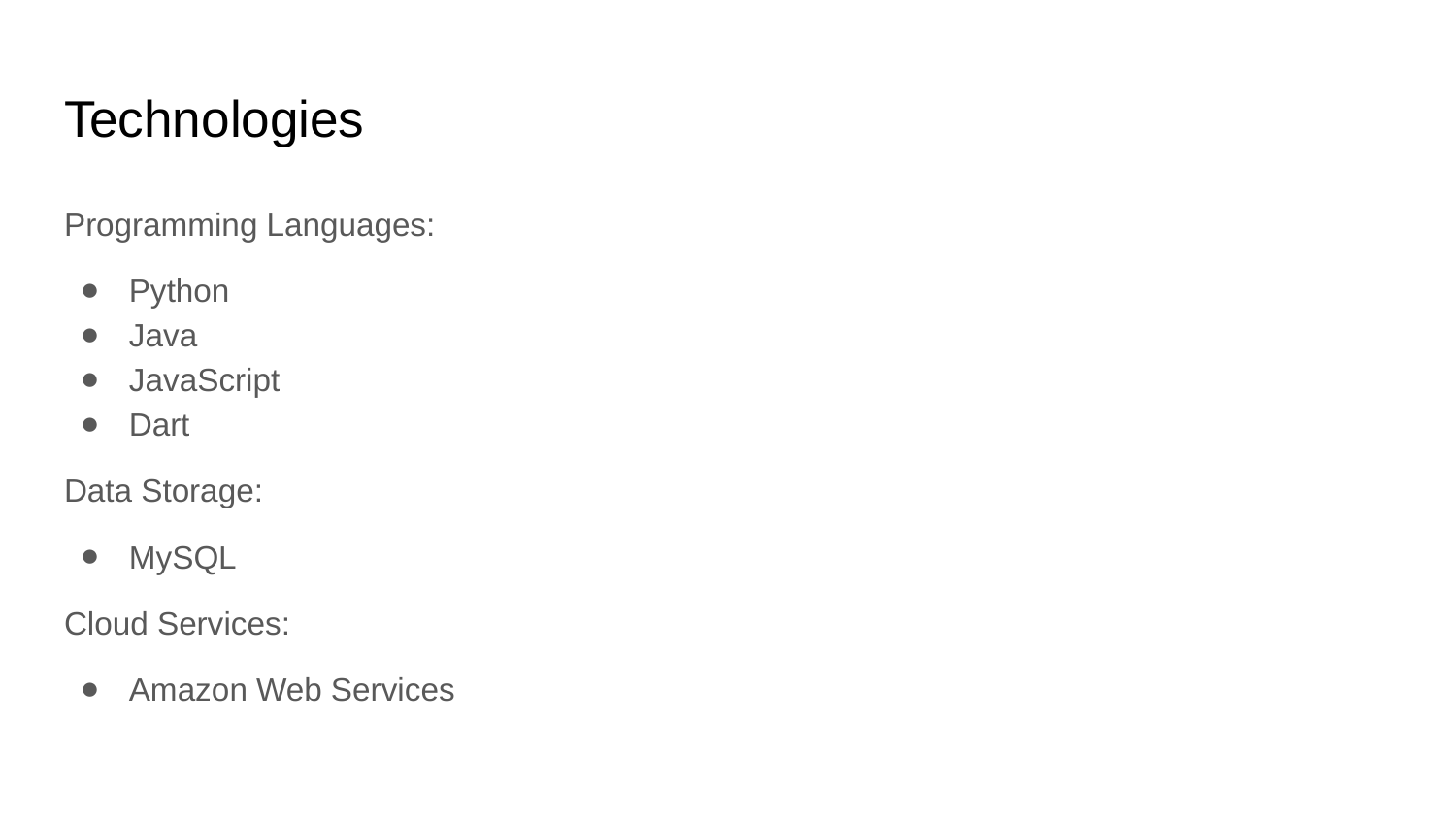

# Technologies
Programming Languages:
Python
Java
JavaScript
Dart
Data Storage:
MySQL
Cloud Services:
Amazon Web Services